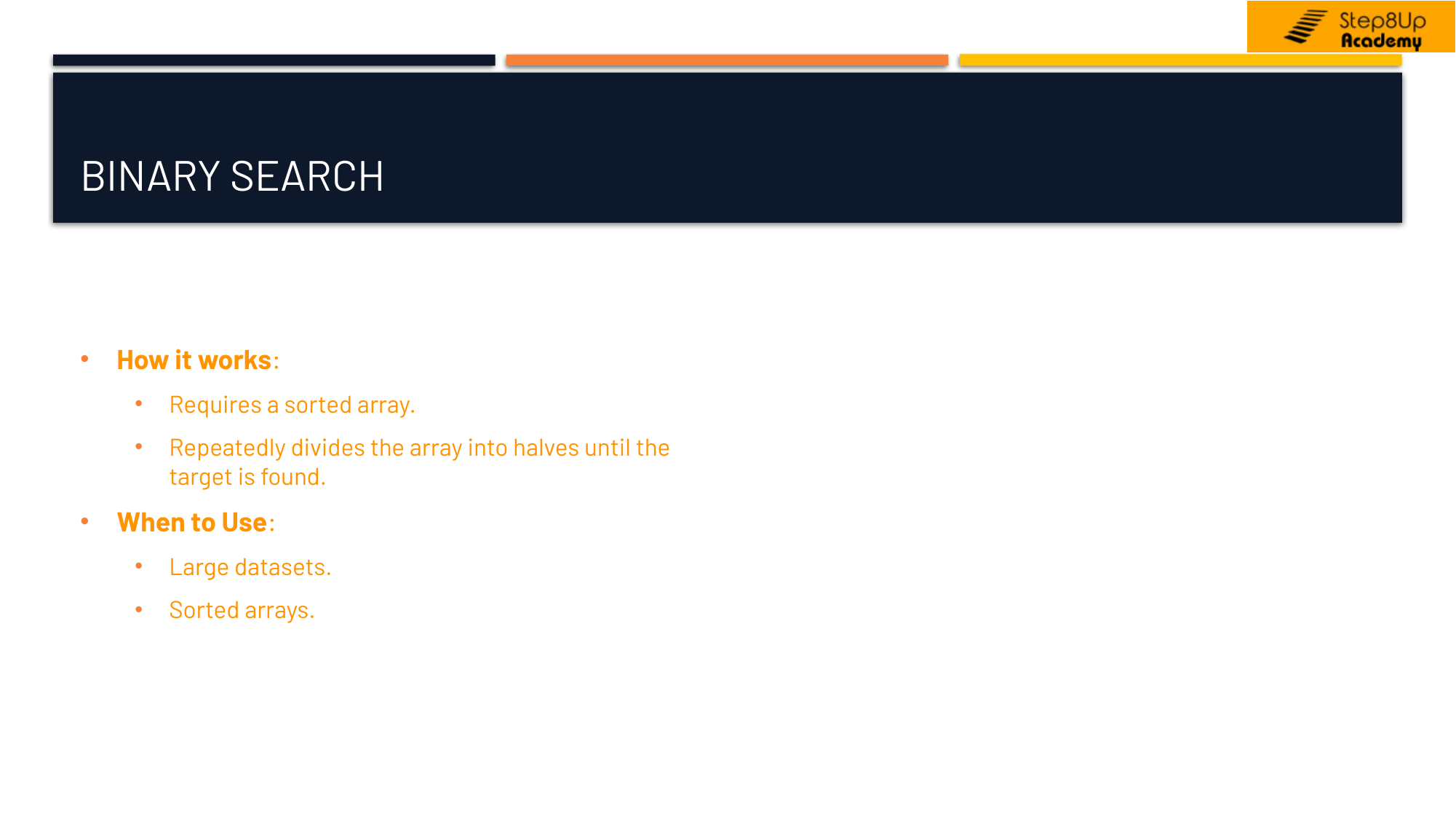

# Binary Search
How it works:
Requires a sorted array.
Repeatedly divides the array into halves until the target is found.
When to Use:
Large datasets.
Sorted arrays.